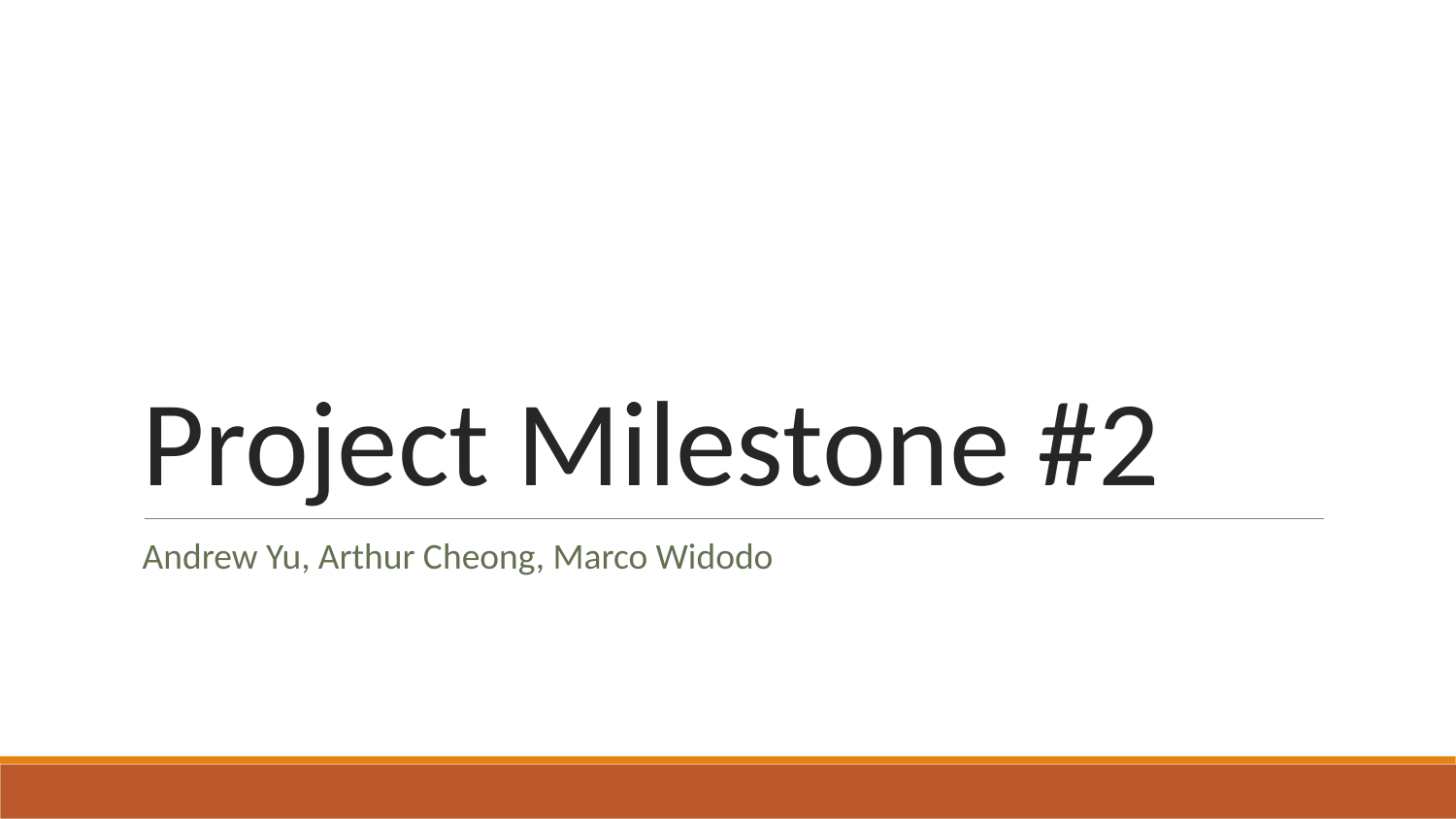

# Project Milestone #2
Andrew Yu, Arthur Cheong, Marco Widodo